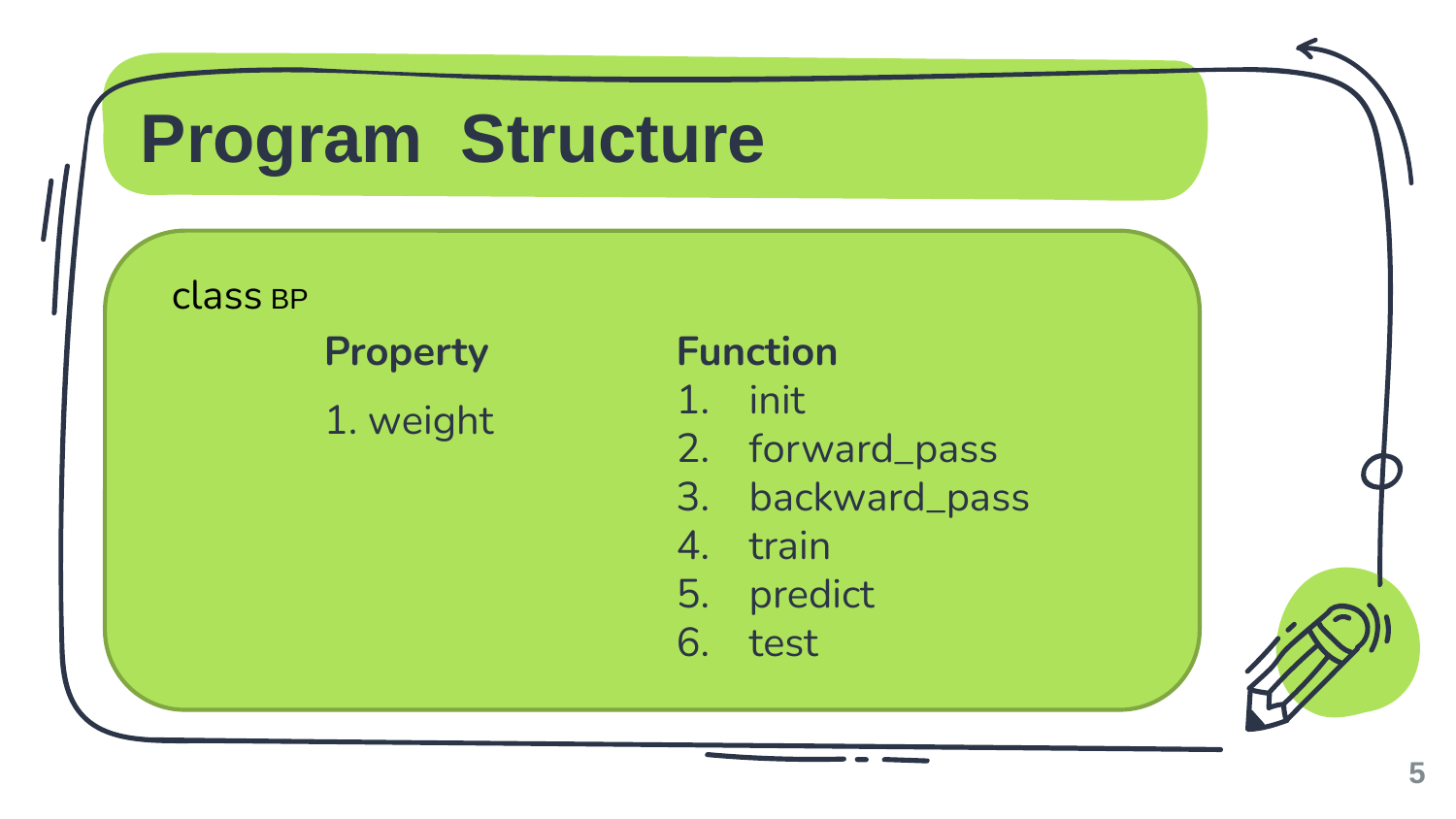

# Program  Structure

class BP
Property
1. weight
Function
init
forward_pass
backward_pass
train
predict
test

5